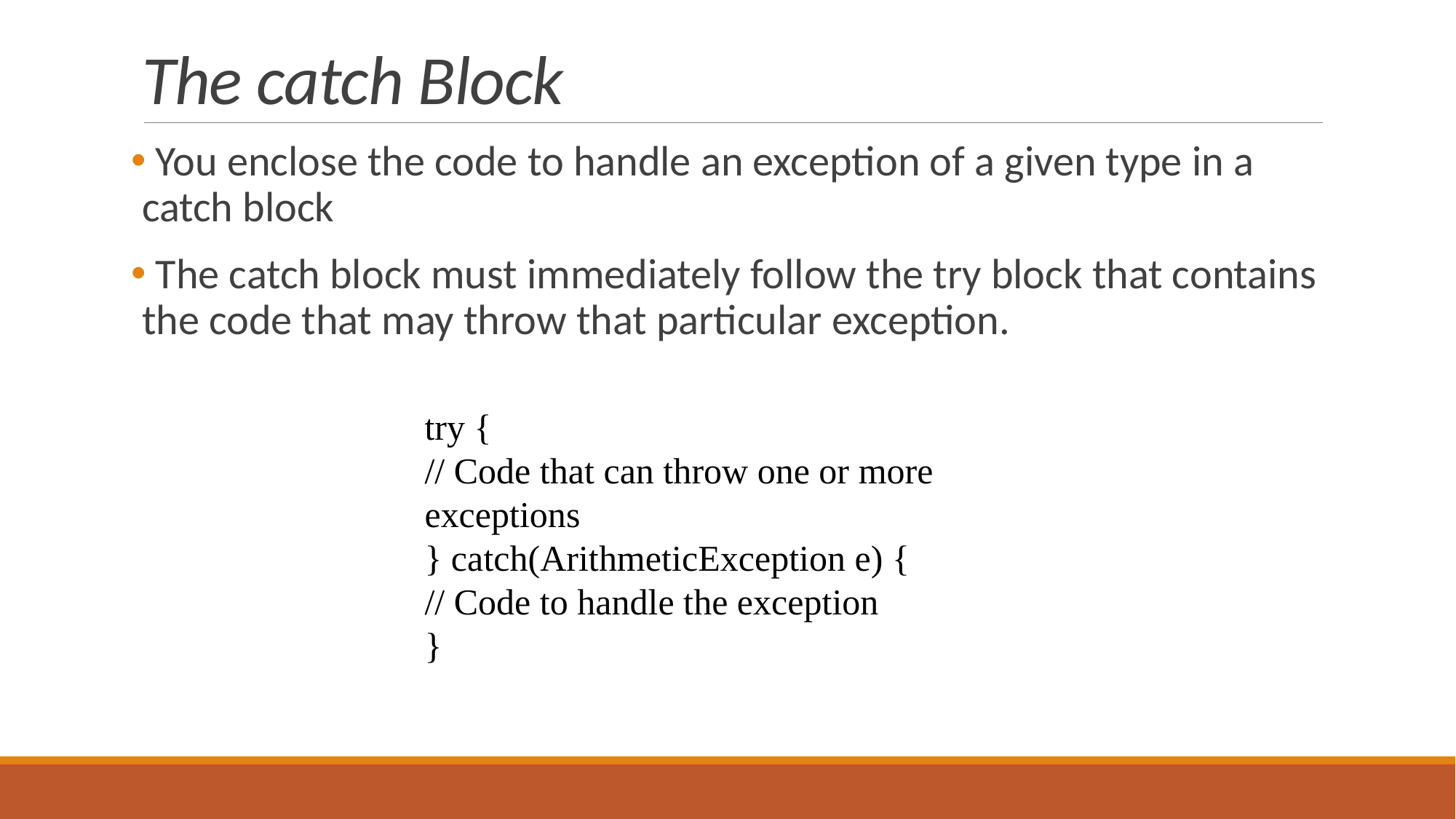

# The catch Block
 You enclose the code to handle an exception of a given type in a catch block
 The catch block must immediately follow the try block that contains the code that may throw that particular exception.

try {
// Code that can throw one or more exceptions
} catch(ArithmeticException e) {
// Code to handle the exception
}
13